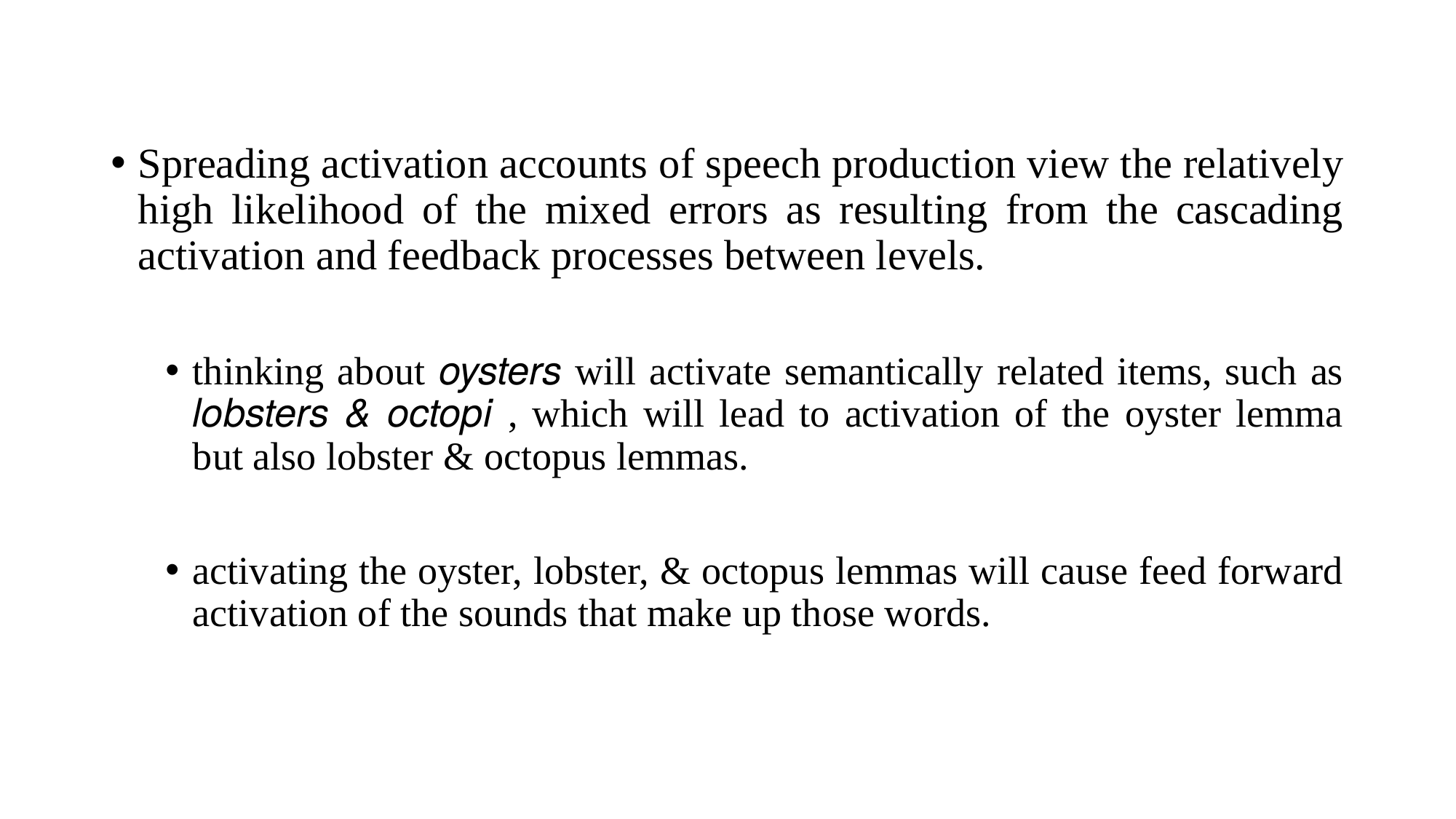

Spreading activation accounts of speech production view the relatively high likelihood of the mixed errors as resulting from the cascading activation and feedback processes between levels.

thinking about oysters will activate semantically related items, such as lobsters & octopi , which will lead to activation of the oyster lemma but also lobster & octopus lemmas.

activating the oyster, lobster, & octopus lemmas will cause feed forward activation of the sounds that make up those words.